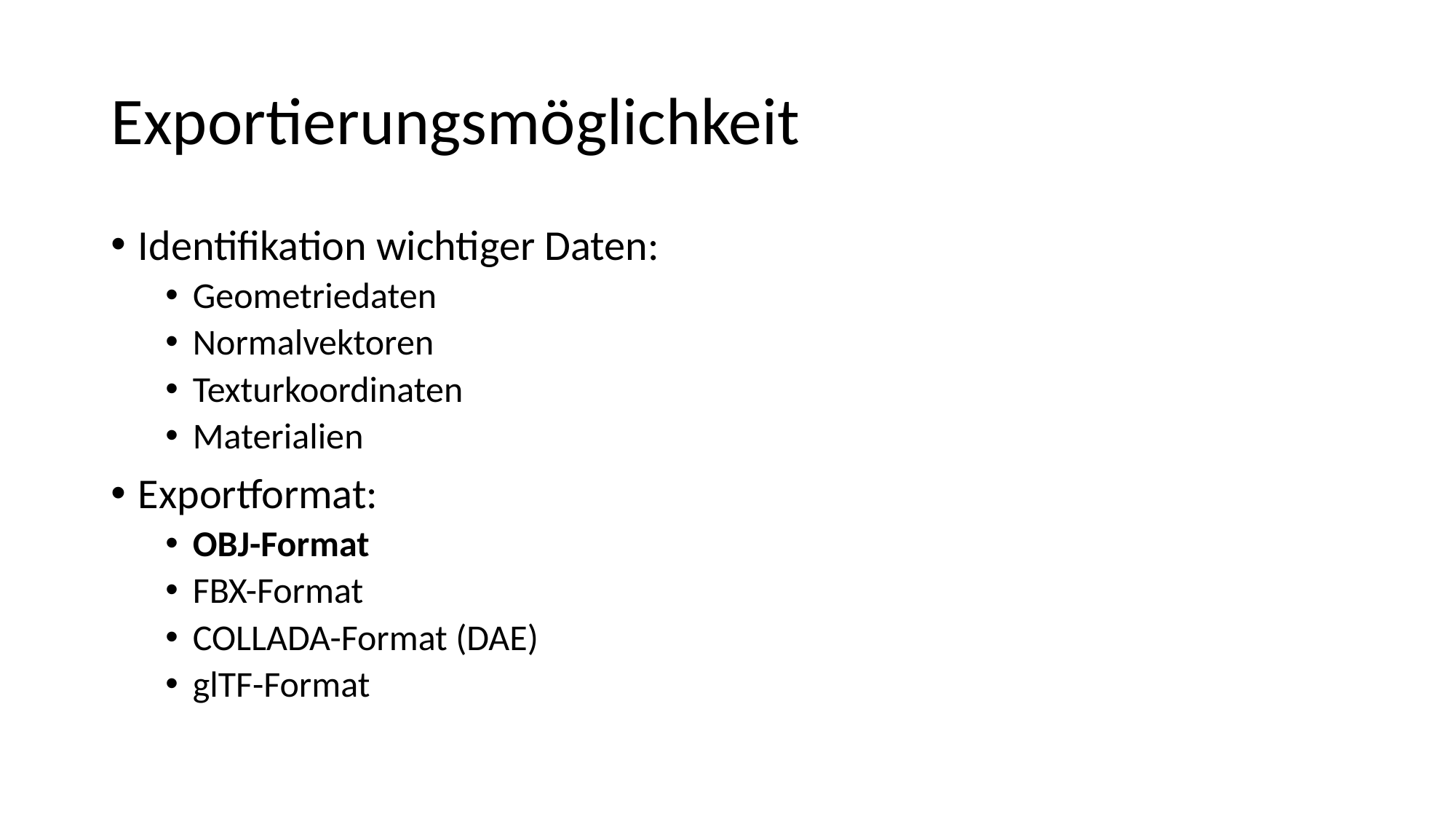

# Exportierungsmöglichkeit
Identifikation wichtiger Daten:
Geometriedaten
Normalvektoren
Texturkoordinaten
Materialien
Exportformat:
OBJ-Format
FBX-Format
COLLADA-Format (DAE)
glTF-Format